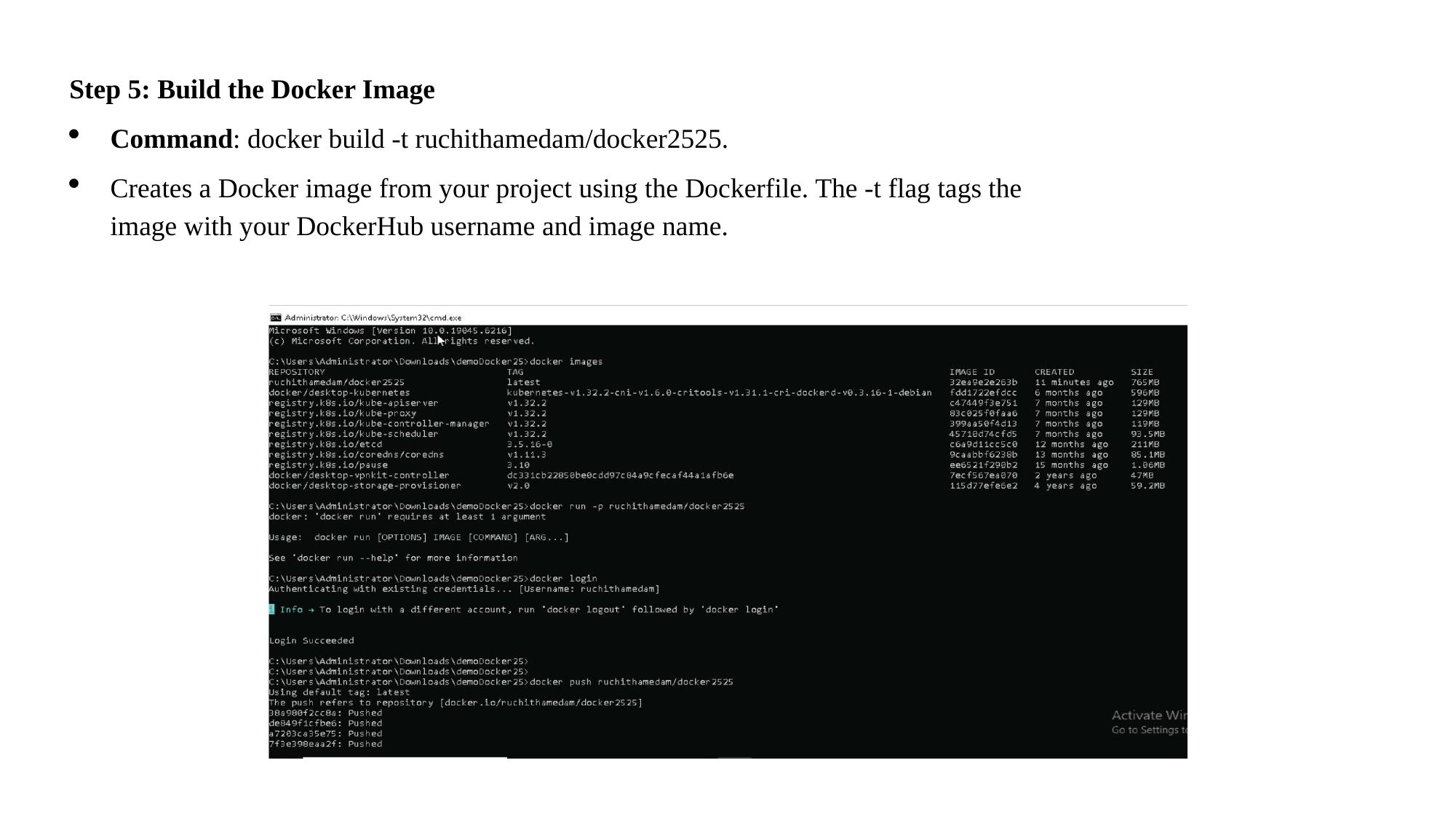

Step 5: Build the Docker Image
Command: docker build -t ruchithamedam/docker2525.
Creates a Docker image from your project using the Dockerfile. The -t flag tags the image with your DockerHub username and image name.